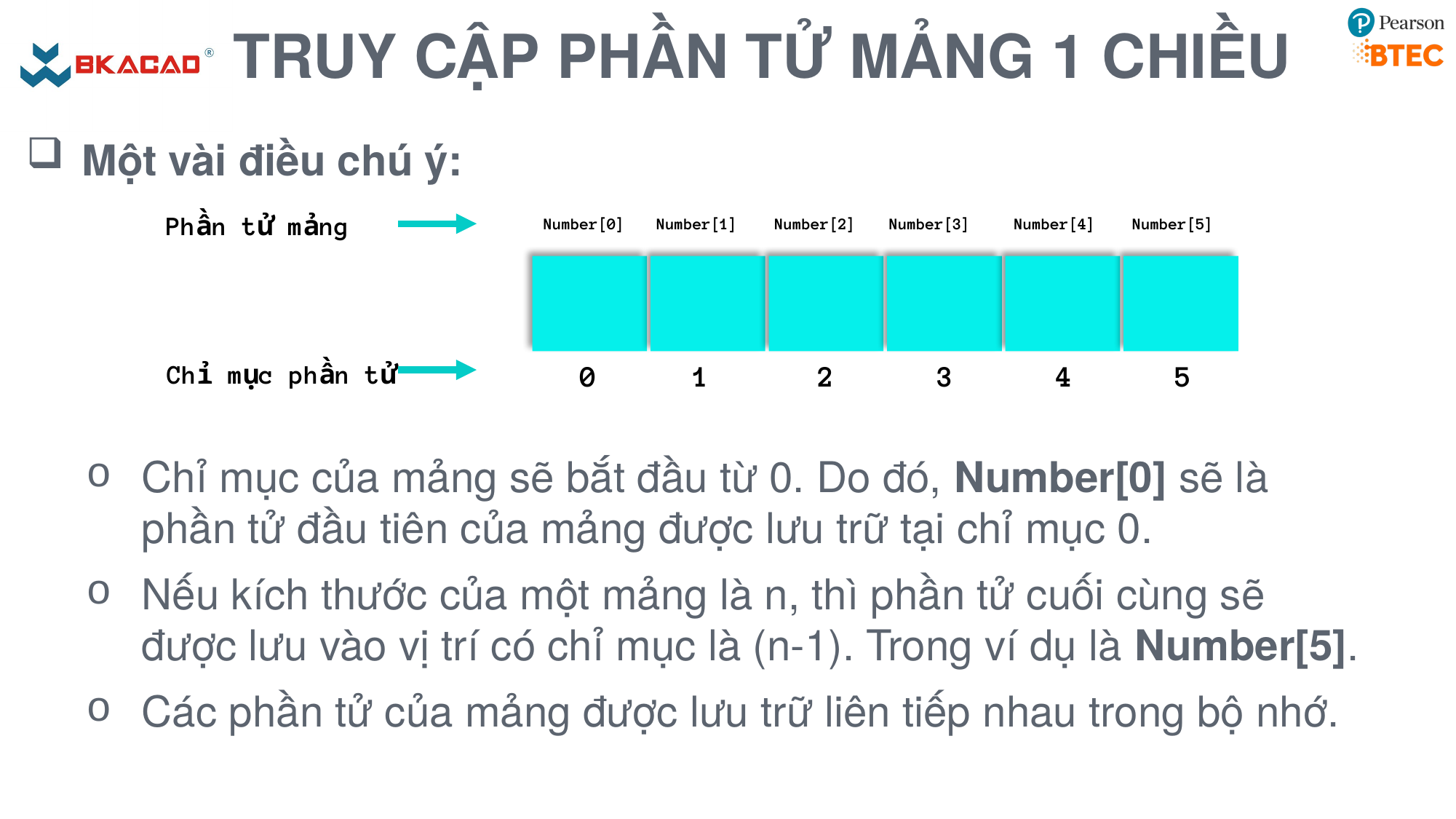

# TRUY CẬP PHẦN TỬ MẢNG 1 CHIỀU
Một vài điều chú ý:
Phần tử mảng
Number[0]
Number[1]
Number[2]
Number[3]
Number[4]
Number[5]

Chỉ mục phần tử
0
1
2
3
4
5
Chỉ mục của mảng sẽ bắt đầu từ 0. Do đó, Number[0] sẽ là phần tử đầu tiên của mảng được lưu trữ tại chỉ mục 0.
Nếu kích thước của một mảng là n, thì phần tử cuối cùng sẽ được lưu vào vị trí có chỉ mục là (n-1). Trong ví dụ là Number[5].
Các phần tử của mảng được lưu trữ liên tiếp nhau trong bộ nhớ.